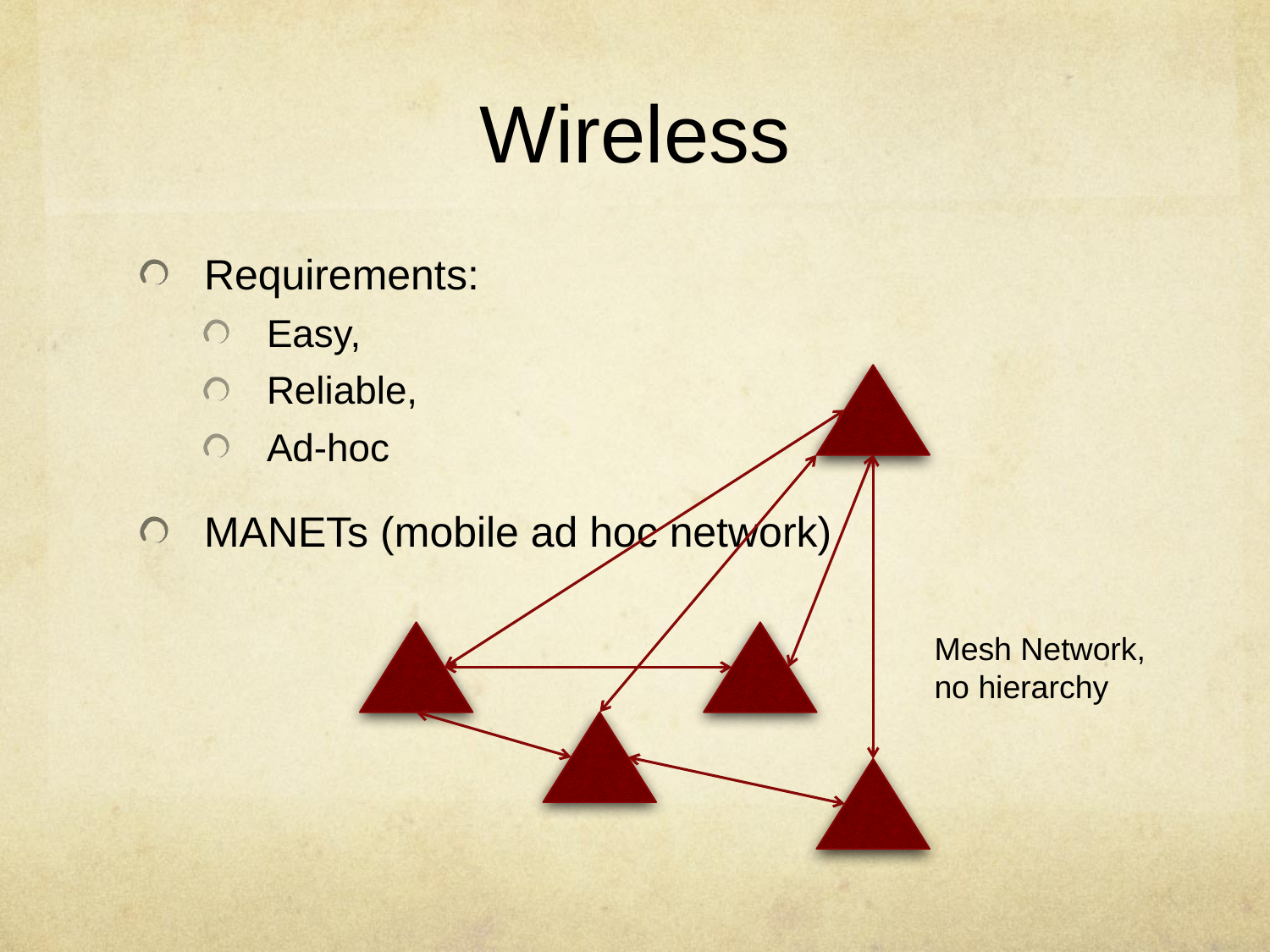

# Wireless
Requirements:
Easy,
Reliable,
Ad-hoc
MANETs (mobile ad hoc network)

Mesh Network,
no hierarchy